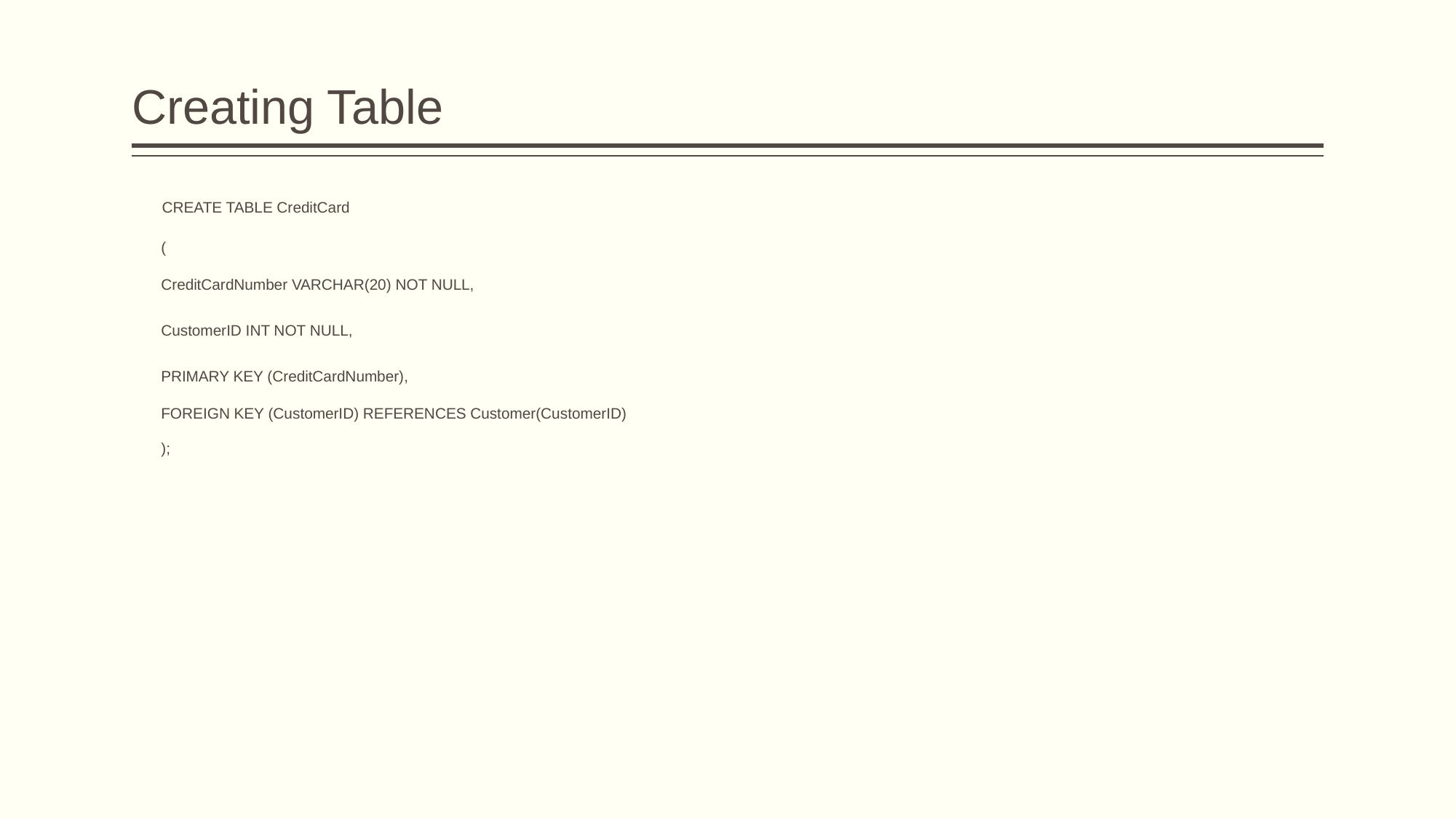

# Creating Table
|  | CREATE TABLE CreditCard |
| --- | --- |
|  | ( |
|  | CreditCardNumber VARCHAR(20) NOT NULL, |
|  |  |
|  | CustomerID INT NOT NULL, |
|  |  |
|  | PRIMARY KEY (CreditCardNumber), |
|  | FOREIGN KEY (CustomerID) REFERENCES Customer(CustomerID) |
|  | ); |